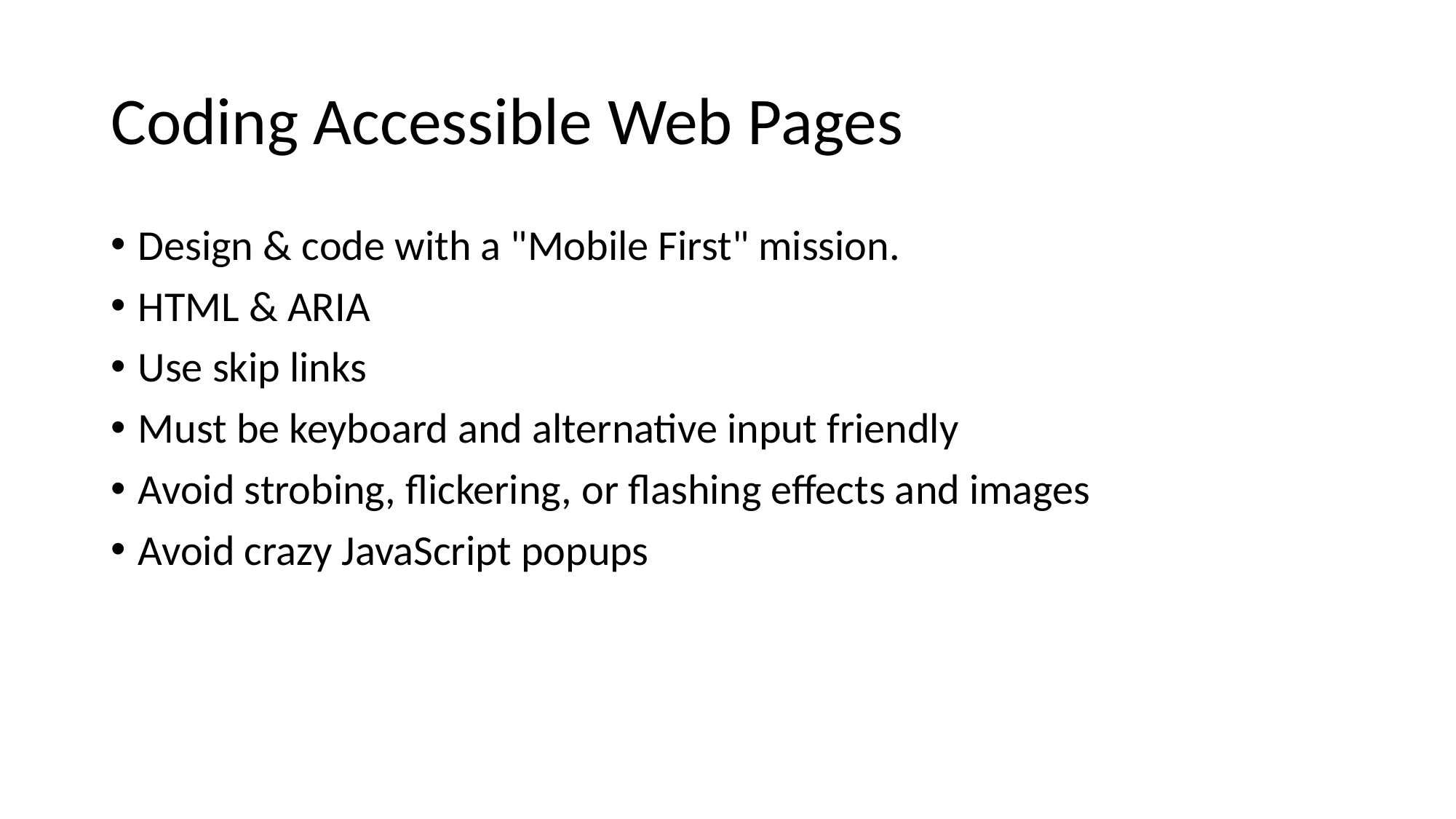

# Coding Accessible Web Pages
Design & code with a "Mobile First" mission.
HTML & ARIA
Use skip links
Must be keyboard and alternative input friendly
Avoid strobing, flickering, or flashing effects and images
Avoid crazy JavaScript popups